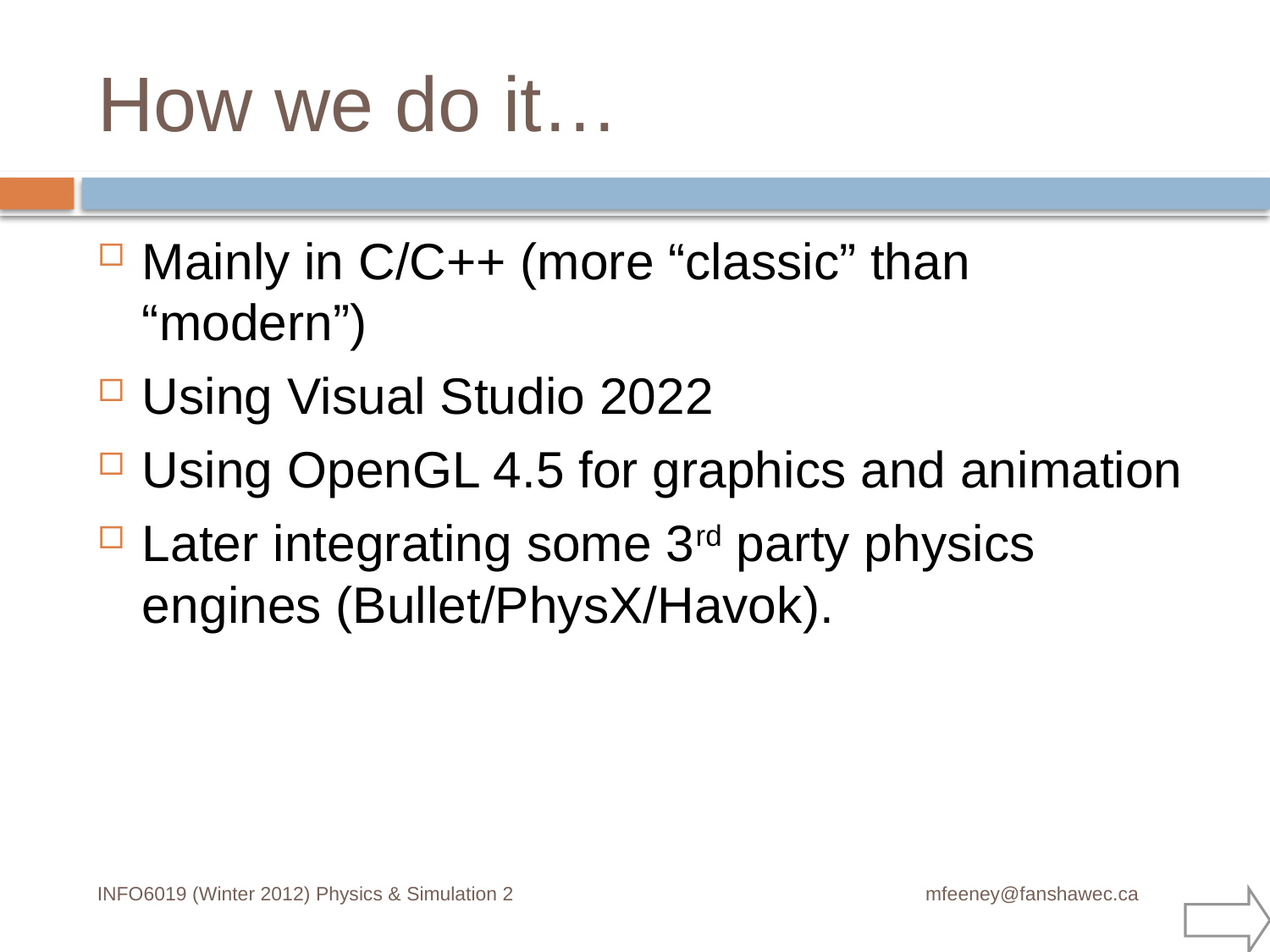

# How we do it…
Mainly in C/C++ (more “classic” than “modern”)
Using Visual Studio 2022
Using OpenGL 4.5 for graphics and animation
Later integrating some 3rd party physics engines (Bullet/PhysX/Havok).